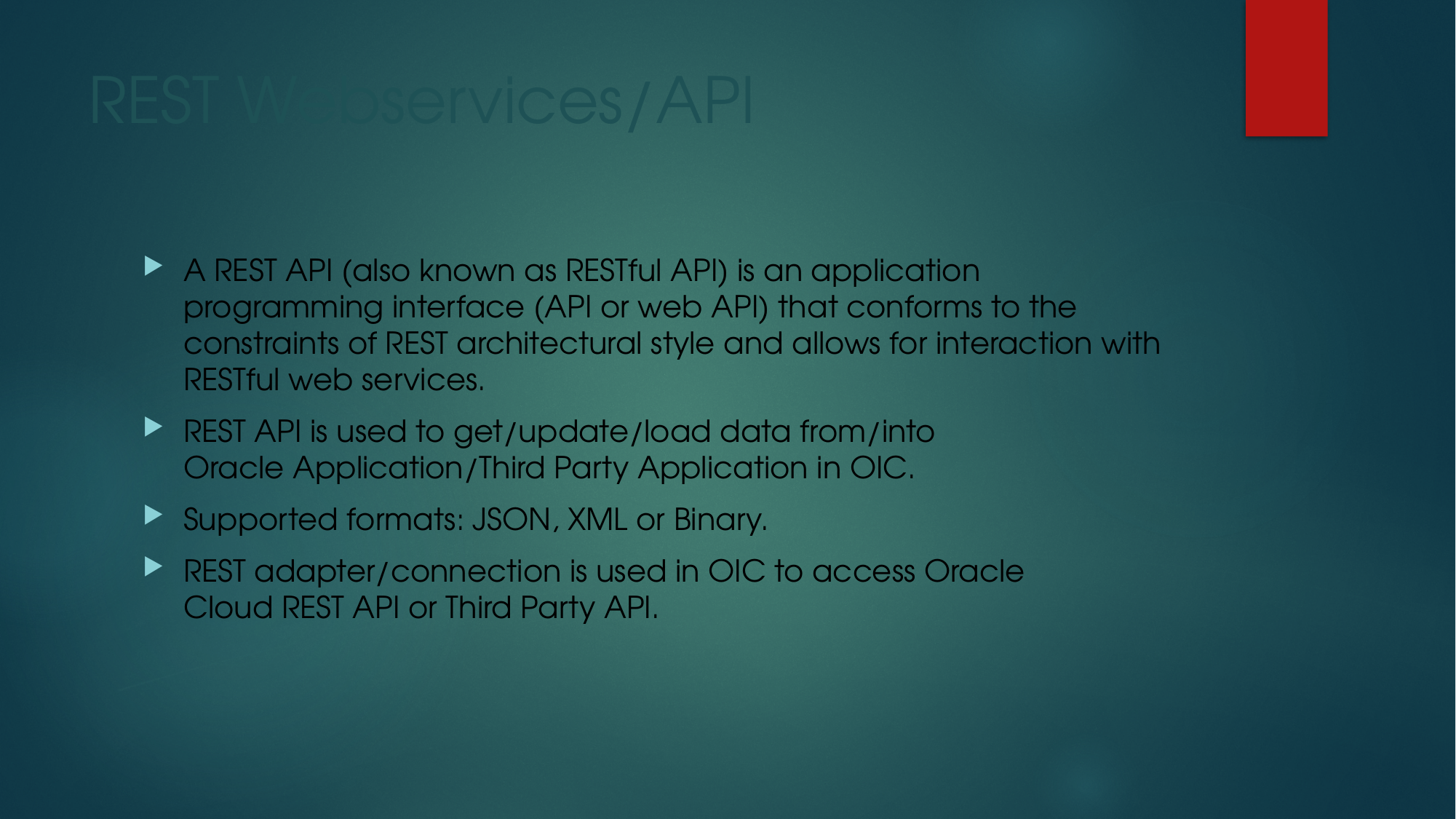

# REST Webservices/API
A REST API (also known as RESTful API) is an application programming interface (API or web API) that conforms to the constraints of REST architectural style and allows for interaction with RESTful web services.
REST API is used to get/update/load data from/into Oracle Application/Third Party Application in OIC.
Supported formats: JSON, XML or Binary.
REST adapter/connection is used in OIC to access Oracle Cloud REST API or Third Party API.